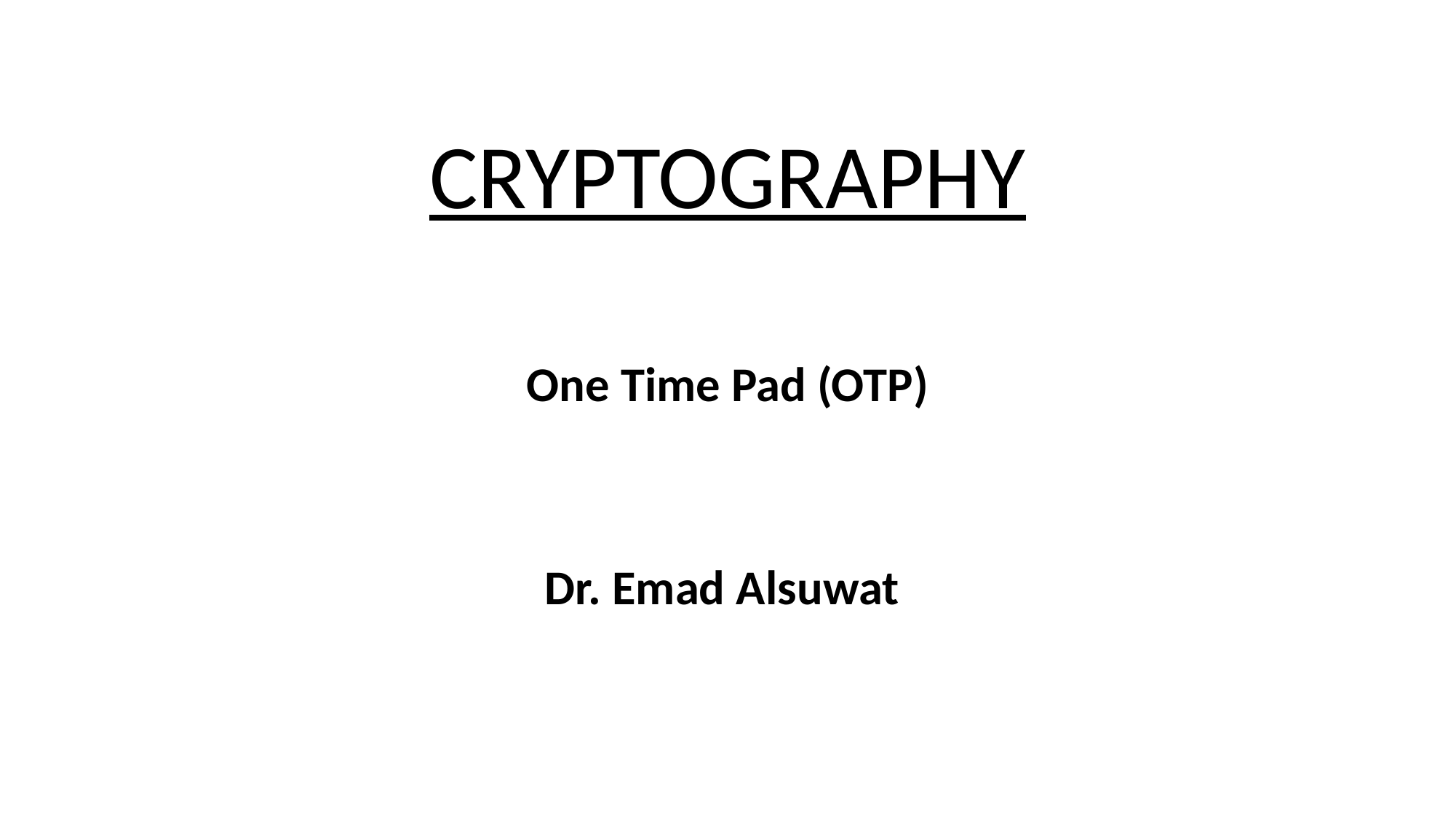

# CRYPTOGRAPHY
One Time Pad (OTP)

Dr. Emad Alsuwat